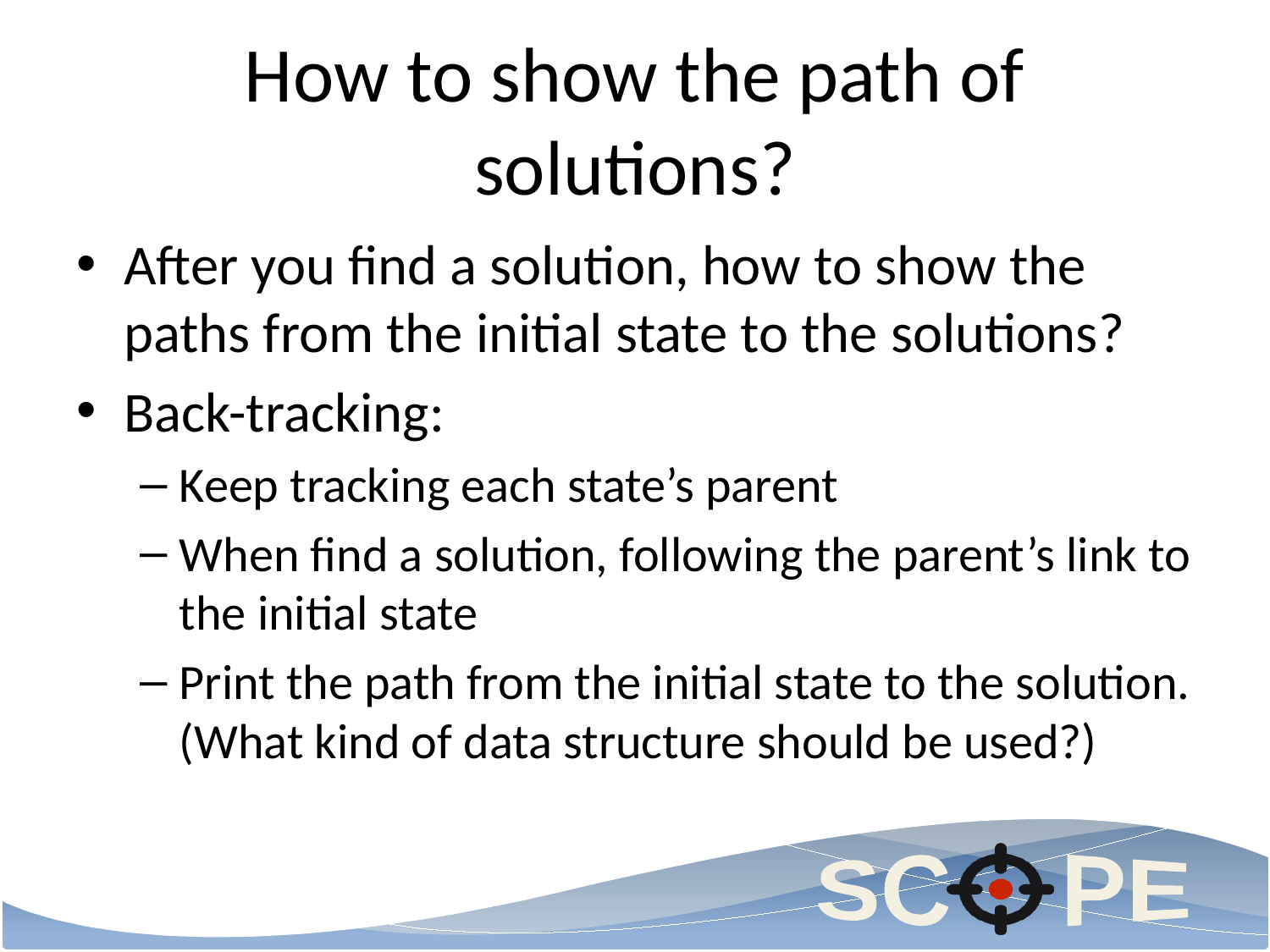

# How to show the path of solutions?
After you find a solution, how to show the paths from the initial state to the solutions?
Back-tracking:
Keep tracking each state’s parent
When find a solution, following the parent’s link to the initial state
Print the path from the initial state to the solution. (What kind of data structure should be used?)